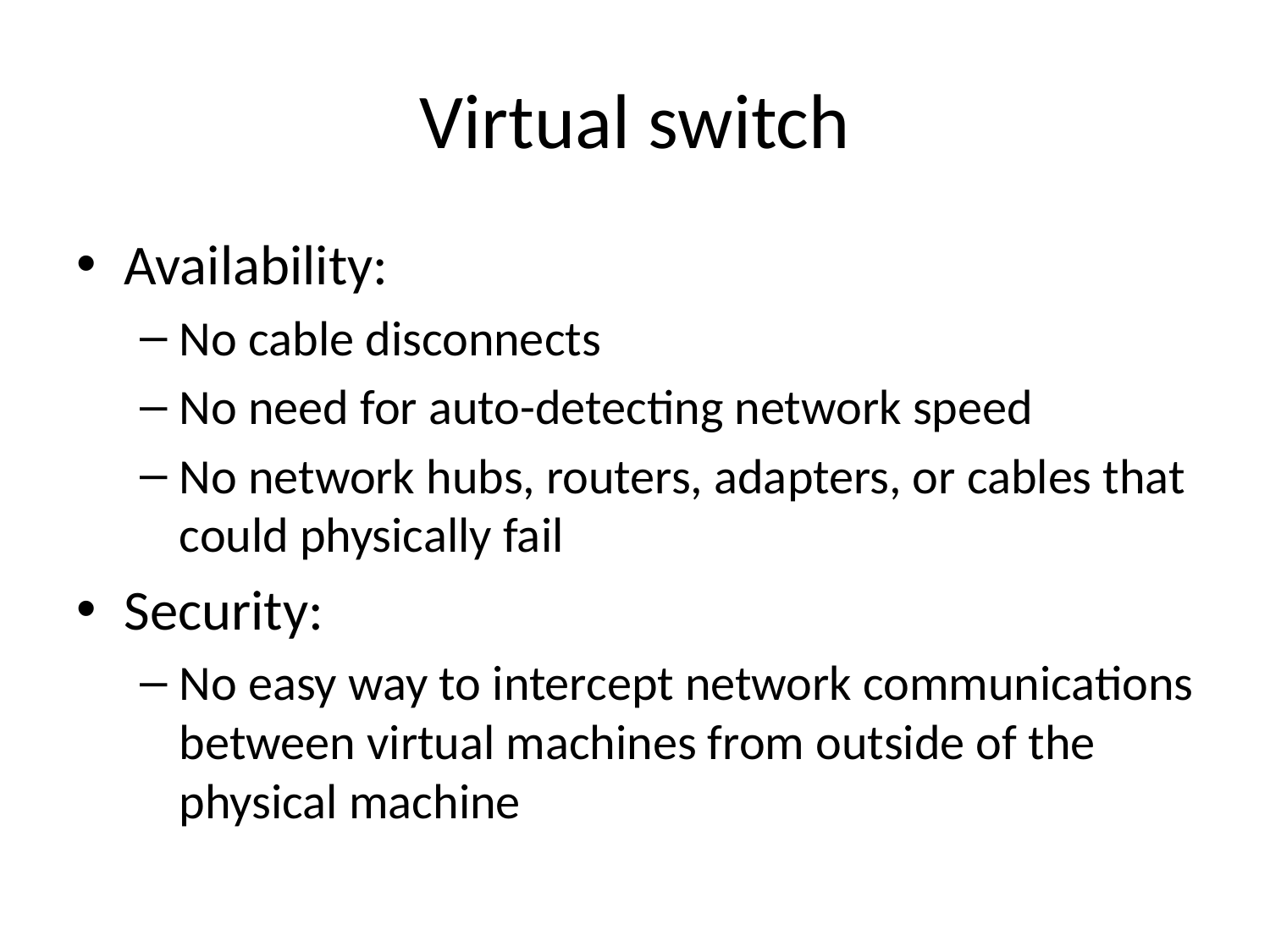

# Virtual switch
Availability:
No cable disconnects
No need for auto-detecting network speed
No network hubs, routers, adapters, or cables that could physically fail
Security:
No easy way to intercept network communications between virtual machines from outside of the physical machine